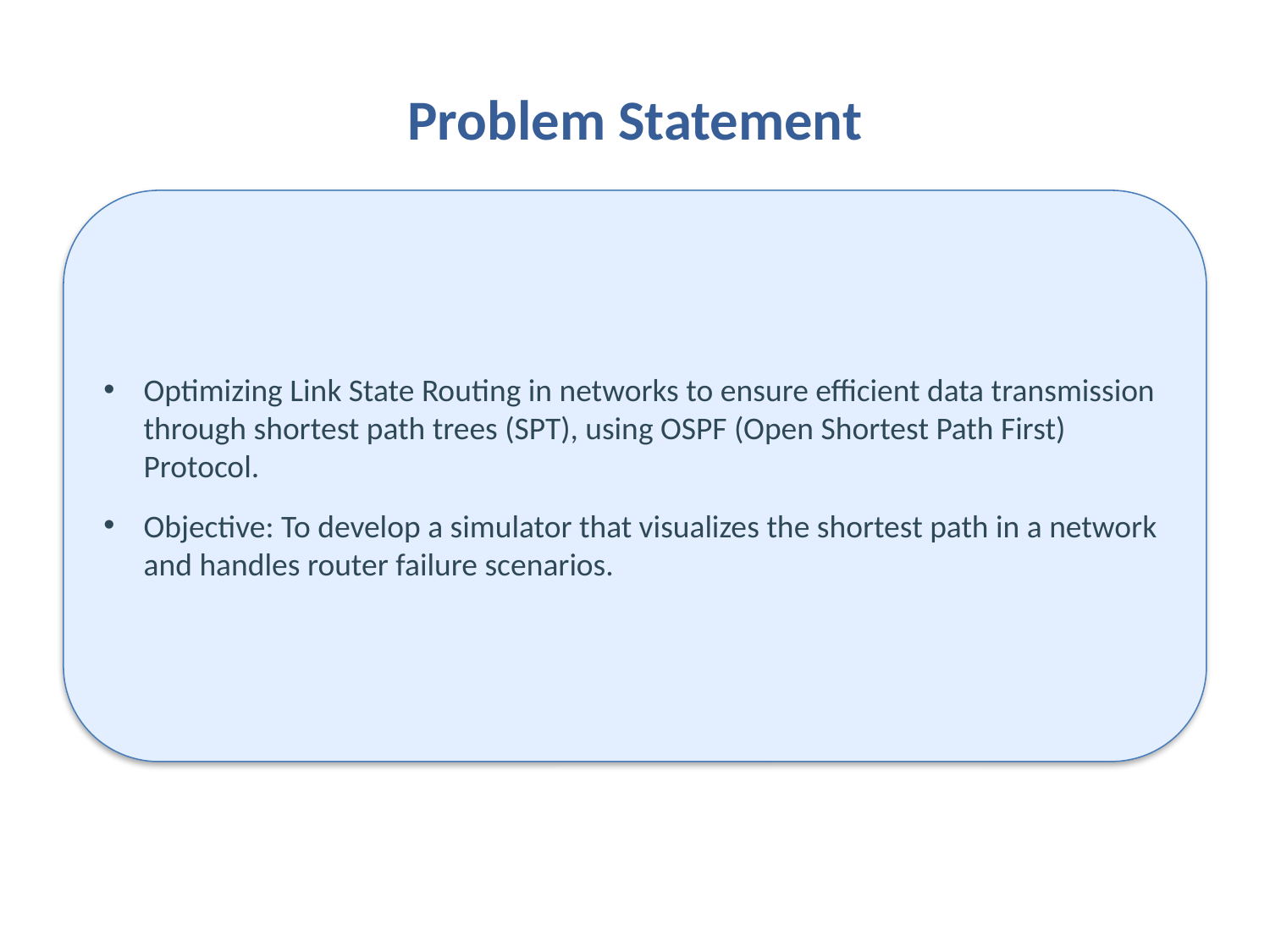

# Problem Statement
Optimizing Link State Routing in networks to ensure efficient data transmission through shortest path trees (SPT), using OSPF (Open Shortest Path First) Protocol.
Objective: To develop a simulator that visualizes the shortest path in a network and handles router failure scenarios.